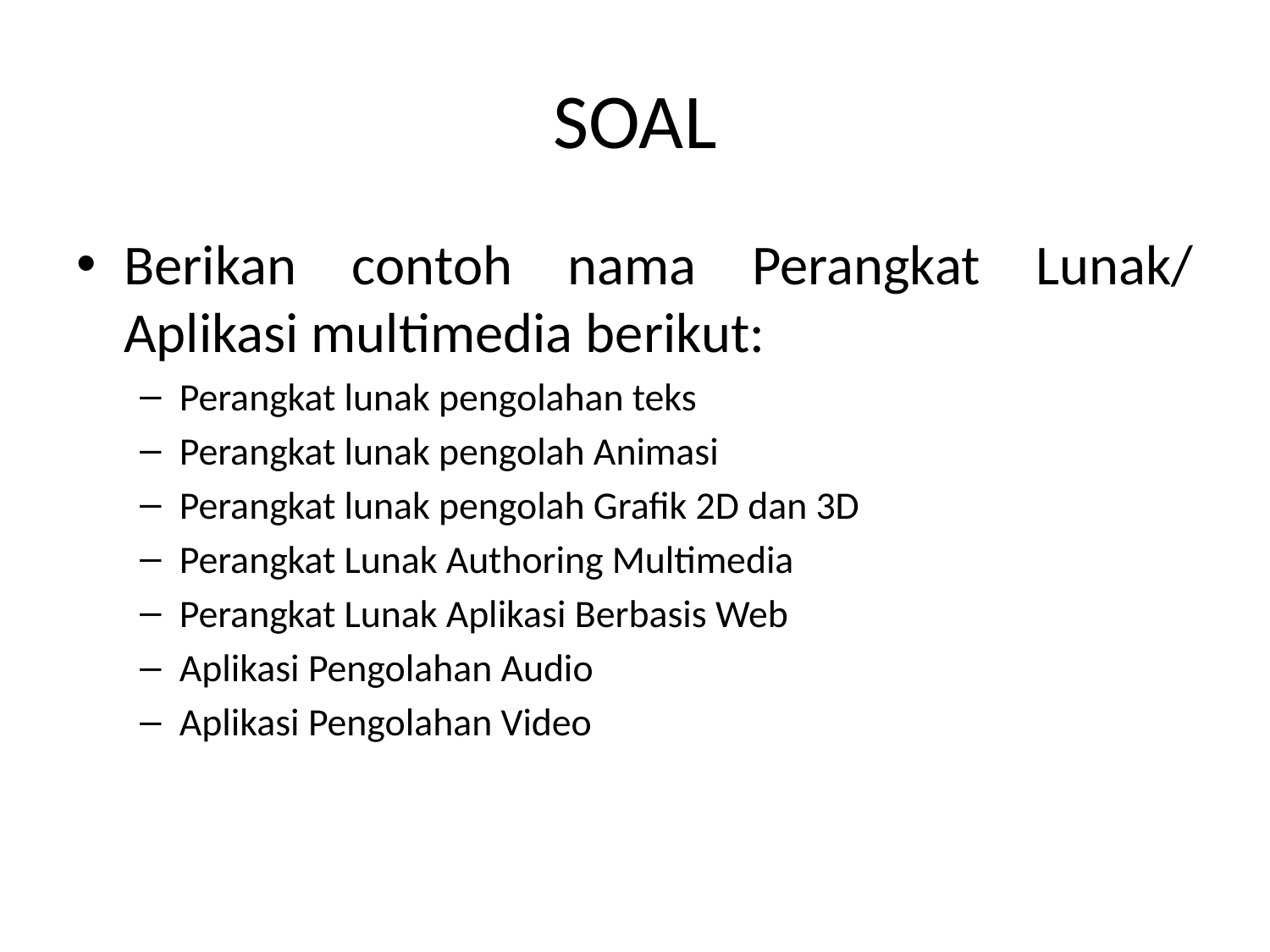

# SOAL
Berikan contoh nama Perangkat Lunak/ Aplikasi multimedia berikut:
Perangkat lunak pengolahan teks
Perangkat lunak pengolah Animasi
Perangkat lunak pengolah Grafik 2D dan 3D
Perangkat Lunak Authoring Multimedia
Perangkat Lunak Aplikasi Berbasis Web
Aplikasi Pengolahan Audio
Aplikasi Pengolahan Video